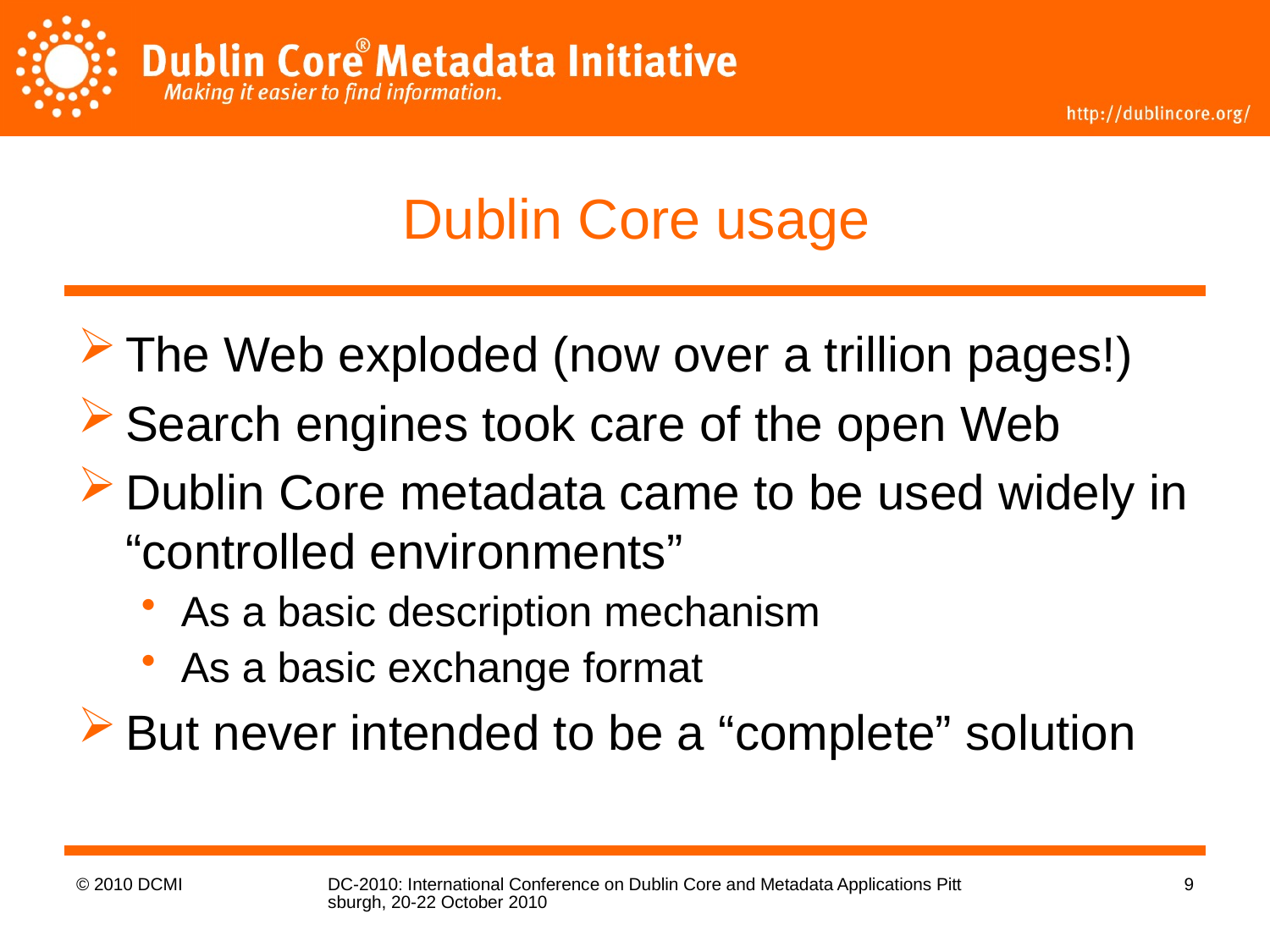

# Dublin Core usage
The Web exploded (now over a trillion pages!)
Search engines took care of the open Web
Dublin Core metadata came to be used widely in “controlled environments”
As a basic description mechanism
As a basic exchange format
But never intended to be a “complete” solution
© 2010 DCMI
DC-2010: International Conference on Dublin Core and Metadata Applications Pittsburgh, 20-22 October 2010
9